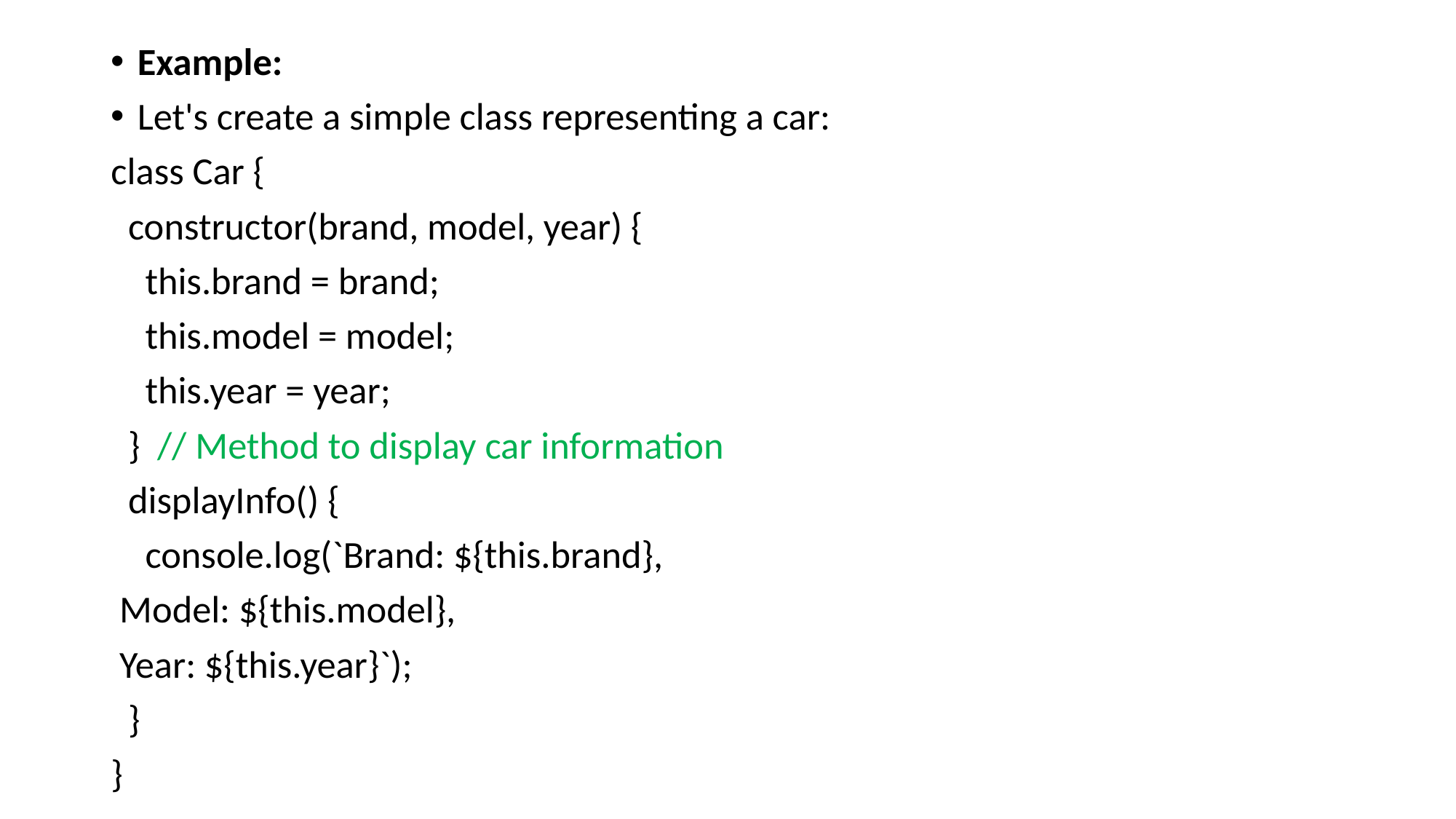

Example:
Let's create a simple class representing a car:
class Car {
  constructor(brand, model, year) {
    this.brand = brand;
    this.model = model;
    this.year = year;
  }  // Method to display car information
  displayInfo() {
    console.log(`Brand: ${this.brand},
 Model: ${this.model},
 Year: ${this.year}`);
  }
}